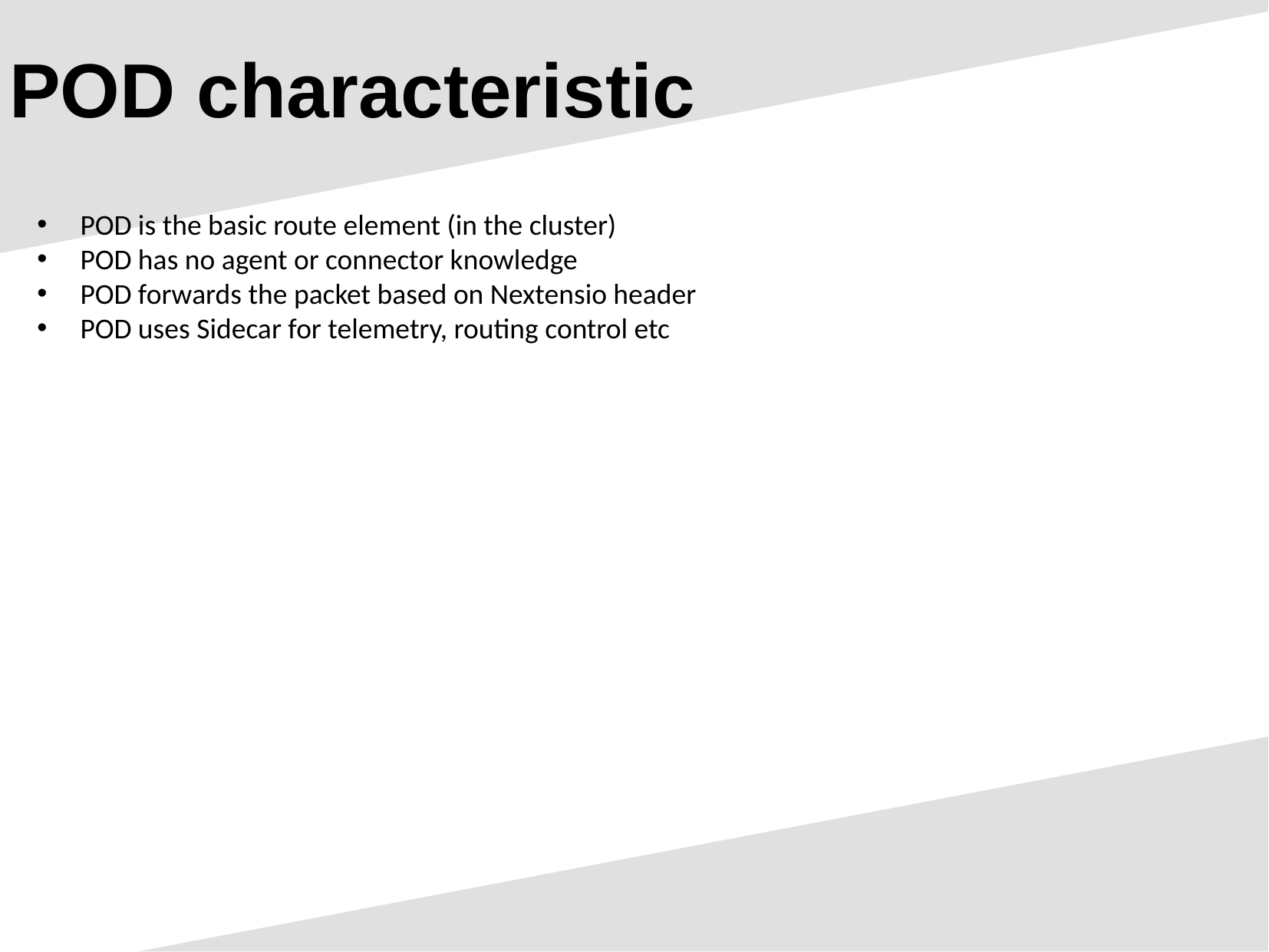

POD characteristic
POD is the basic route element (in the cluster)
POD has no agent or connector knowledge
POD forwards the packet based on Nextensio header
POD uses Sidecar for telemetry, routing control etc